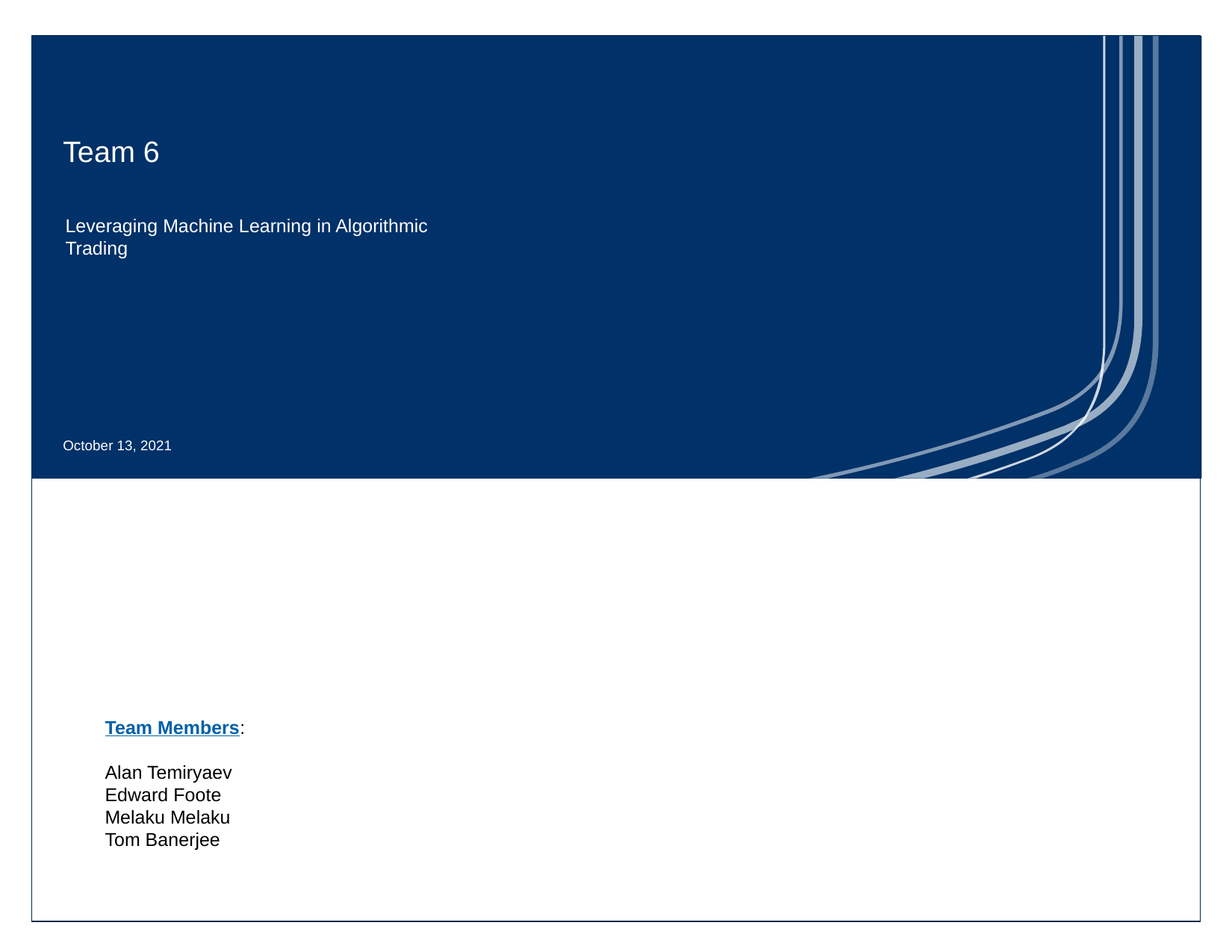

CoverPageAddedID
logoRBCCM1
Capital Markets
0
# Team 6
Leveraging Machine Learning in Algorithmic Trading
October 13, 2021
Team Members:

Alan Temiryaev
Edward Foote
Melaku Melaku
Tom Banerjee